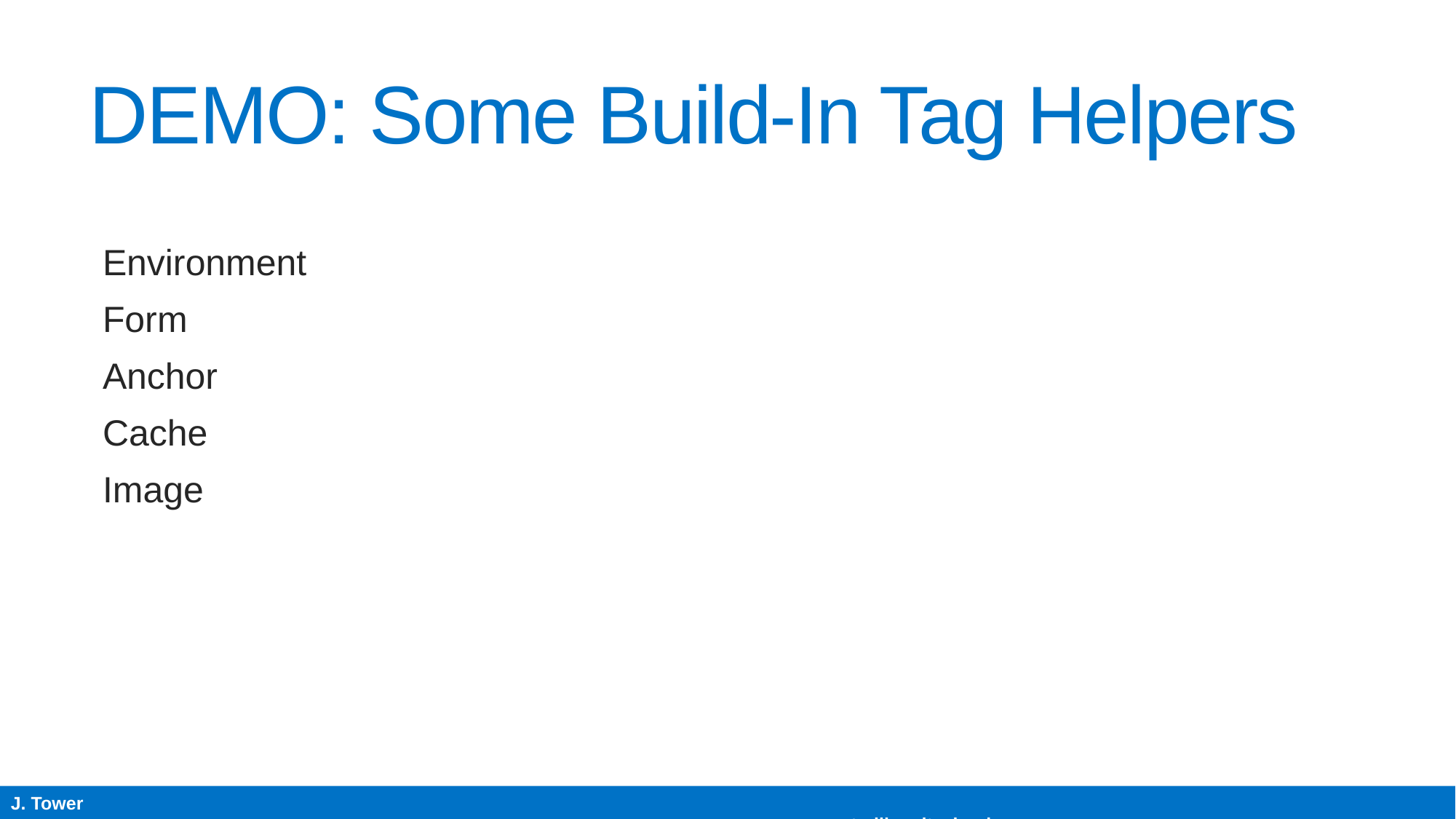

# DEMO: Some Build-In Tag Helpers
Environment
Form
Anchor
Cache
Image